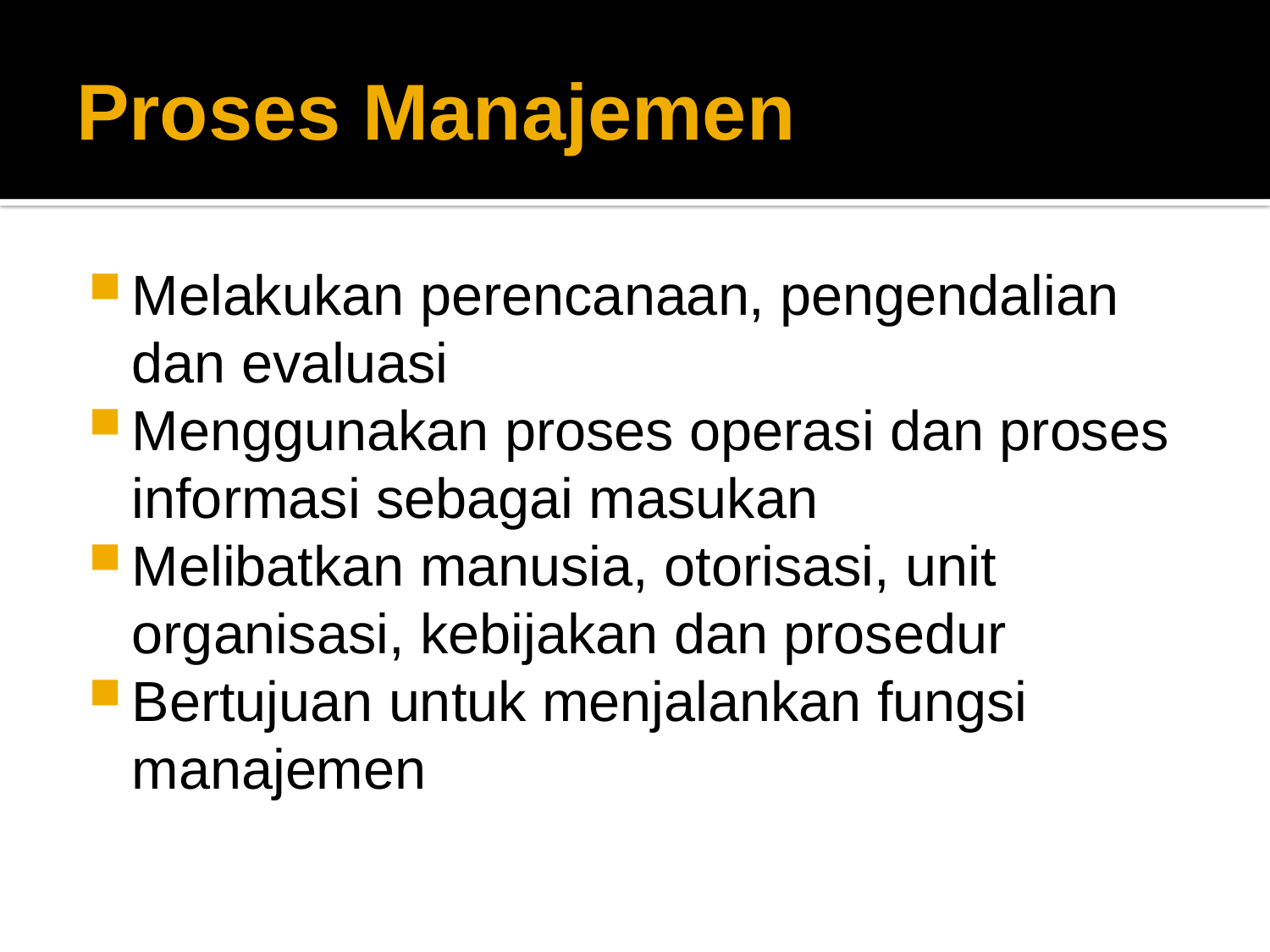

# Proses Manajemen
Melakukan perencanaan, pengendalian dan evaluasi
Menggunakan proses operasi dan proses informasi sebagai masukan
Melibatkan manusia, otorisasi, unit organisasi, kebijakan dan prosedur
Bertujuan untuk menjalankan fungsi manajemen